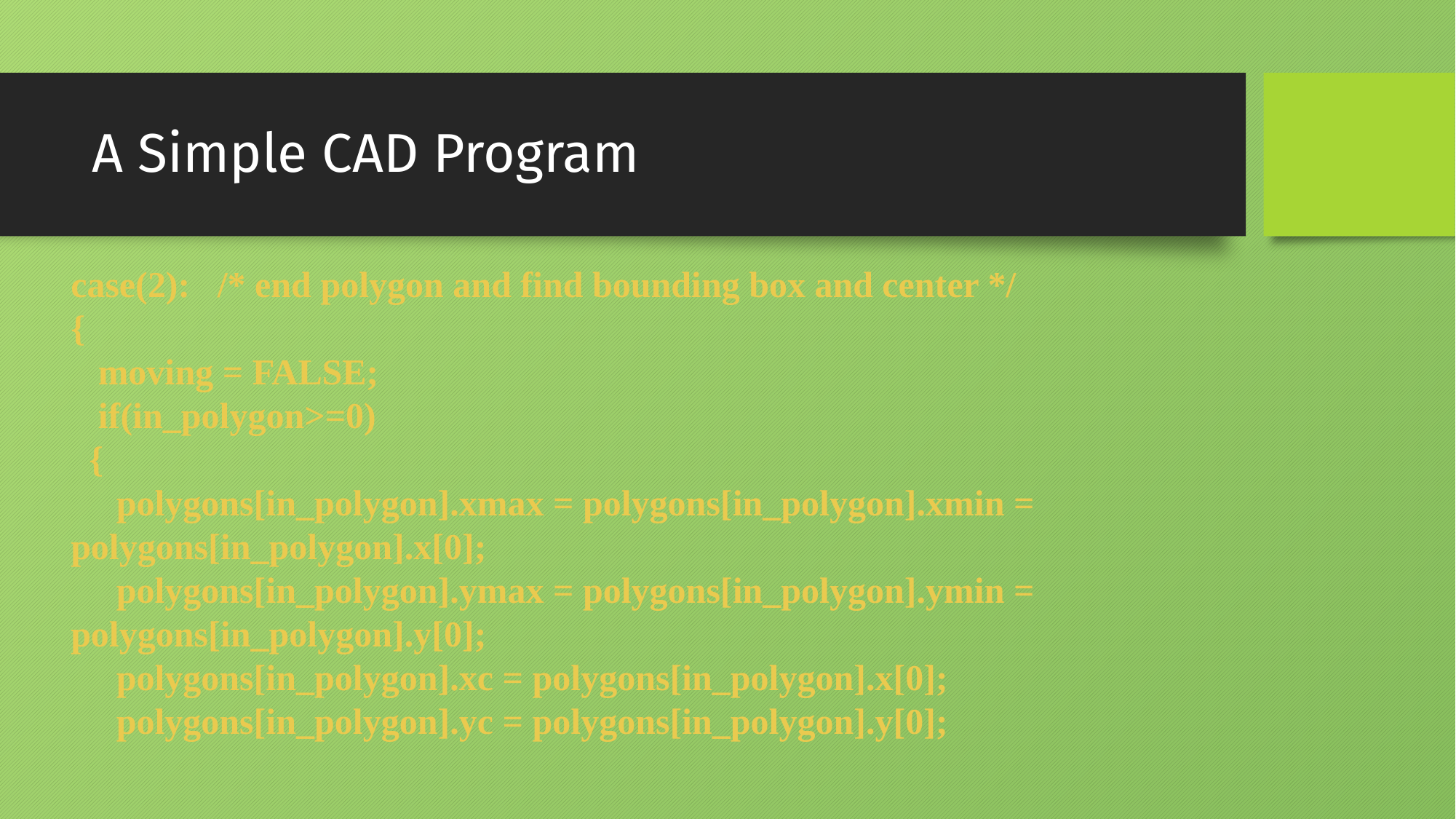

# A Simple CAD Program
case(2):   /* end polygon and find bounding box and center */
{
   moving = FALSE;
   if(in_polygon>=0)
  {
     polygons[in_polygon].xmax = polygons[in_polygon].xmin = polygons[in_polygon].x[0];
     polygons[in_polygon].ymax = polygons[in_polygon].ymin = polygons[in_polygon].y[0];
     polygons[in_polygon].xc = polygons[in_polygon].x[0];
     polygons[in_polygon].yc = polygons[in_polygon].y[0];